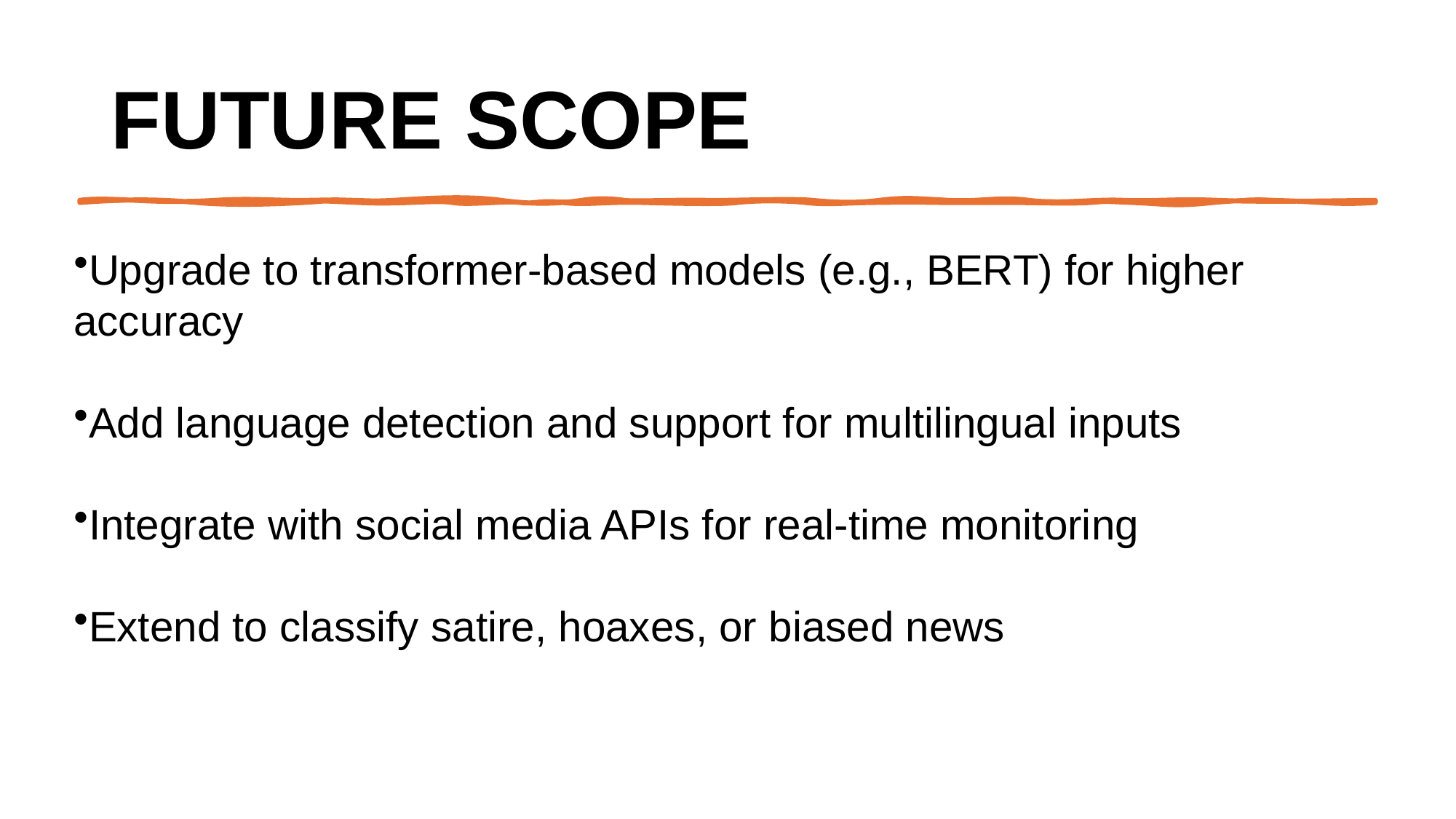

# Future scope

Upgrade to transformer-based models (e.g., BERT) for higher accuracy

Add language detection and support for multilingual inputs

Integrate with social media APIs for real-time monitoring

Extend to classify satire, hoaxes, or biased news